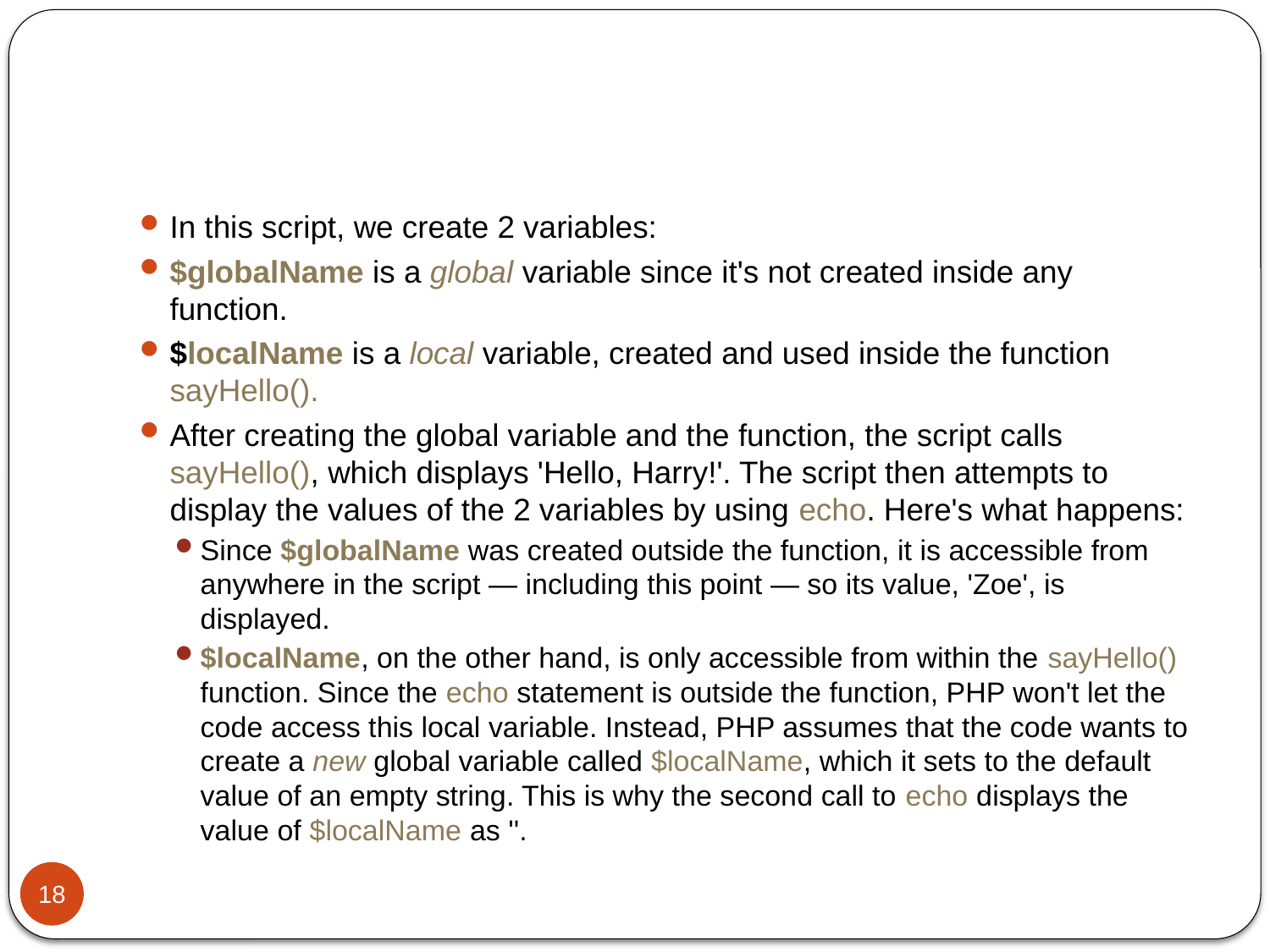

#
In this script, we create 2 variables:
$globalName is a global variable since it's not created inside any function.
$localName is a local variable, created and used inside the function sayHello().
After creating the global variable and the function, the script calls sayHello(), which displays 'Hello, Harry!'. The script then attempts to display the values of the 2 variables by using echo. Here's what happens:
Since $globalName was created outside the function, it is accessible from anywhere in the script — including this point — so its value, 'Zoe', is displayed.
$localName, on the other hand, is only accessible from within the sayHello() function. Since the echo statement is outside the function, PHP won't let the code access this local variable. Instead, PHP assumes that the code wants to create a new global variable called $localName, which it sets to the default value of an empty string. This is why the second call to echo displays the value of $localName as ''.
18